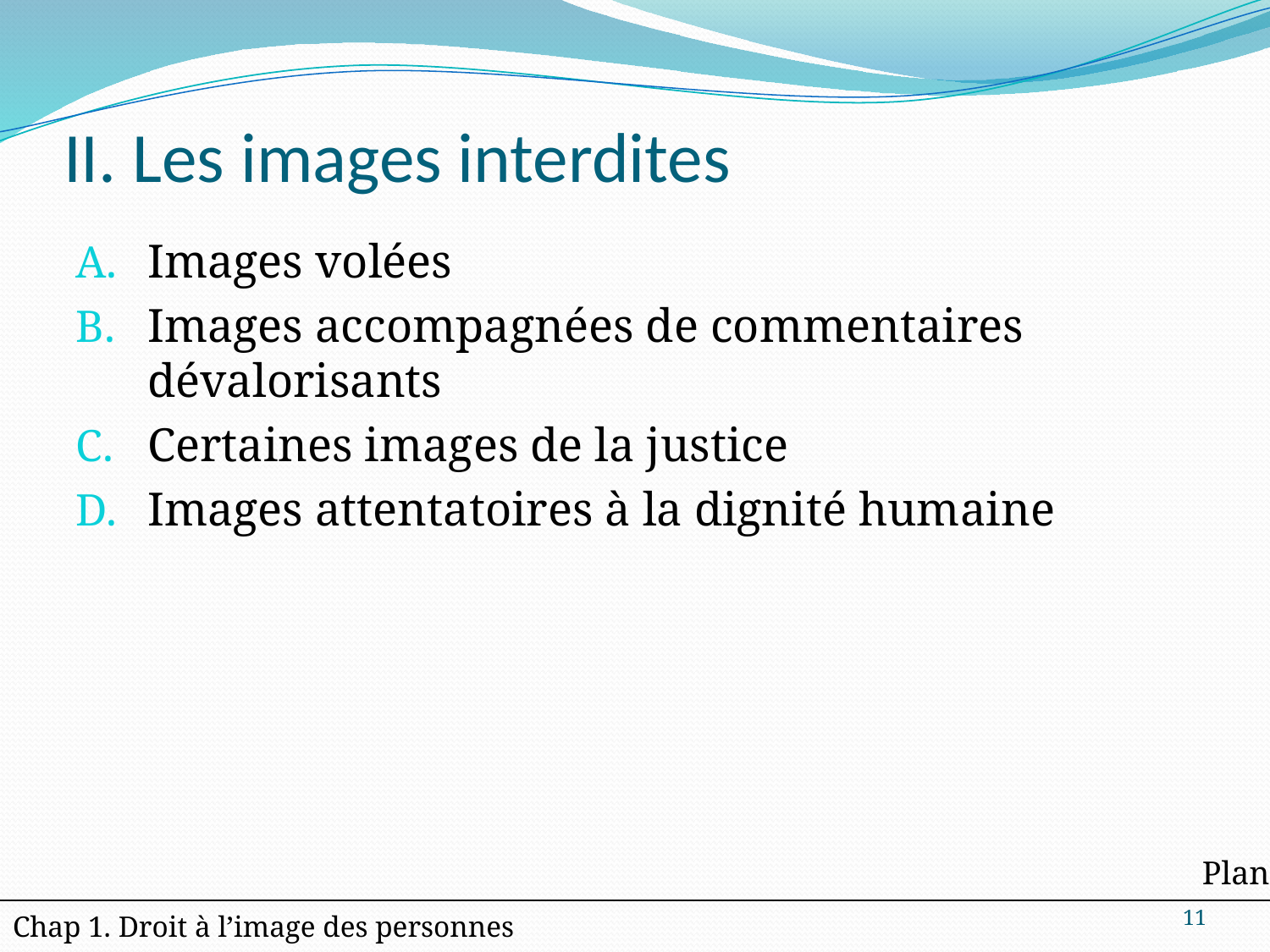

# II. Les images interdites
Images volées
Images accompagnées de commentaires dévalorisants
Certaines images de la justice
Images attentatoires à la dignité humaine
Plan
11
| Chap 1. Droit à l’image des personnes |
| --- |